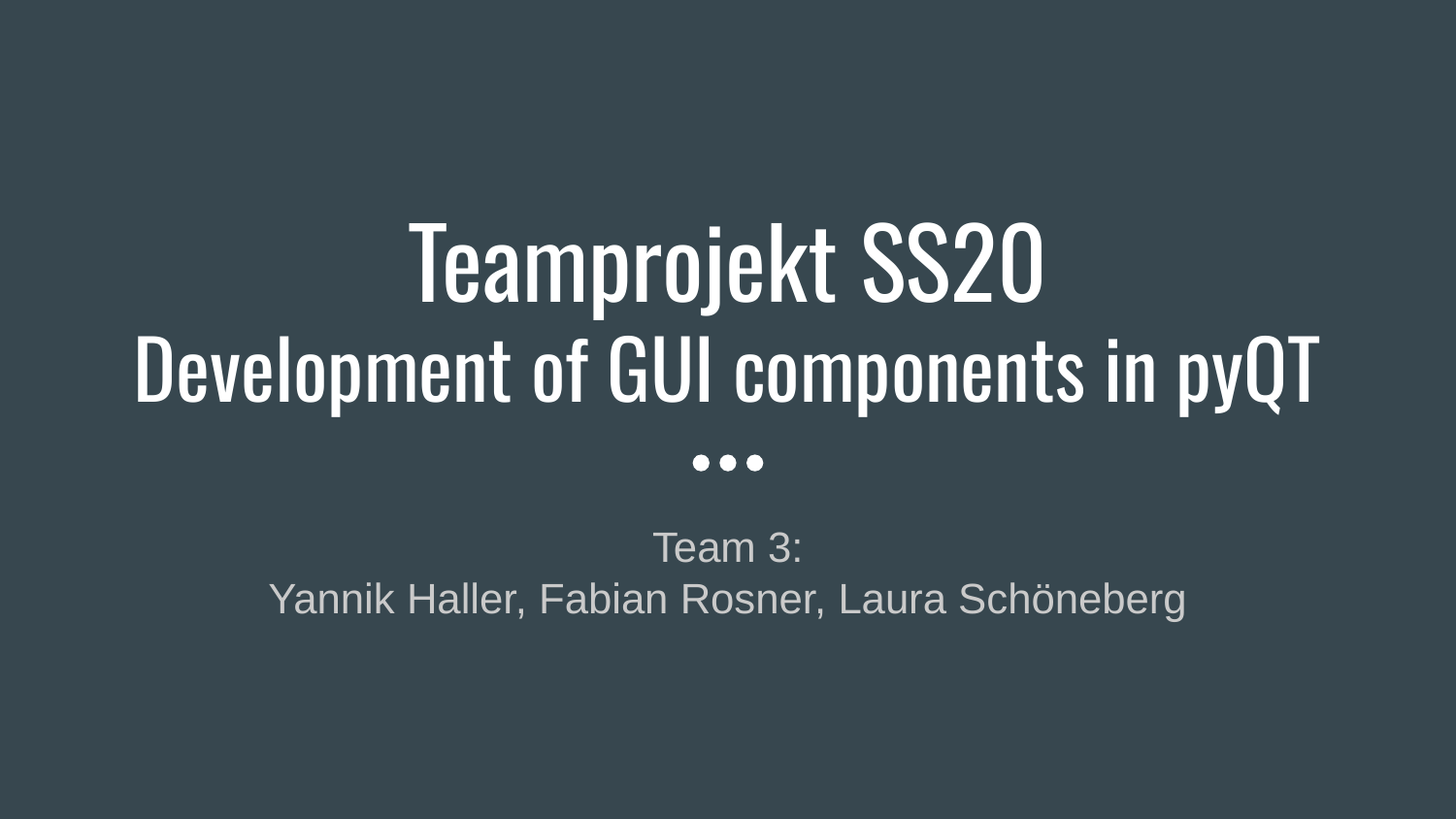

# Teamprojekt SS20
Development of GUI components in pyQT
Team 3:
Yannik Haller, Fabian Rosner, Laura Schöneberg